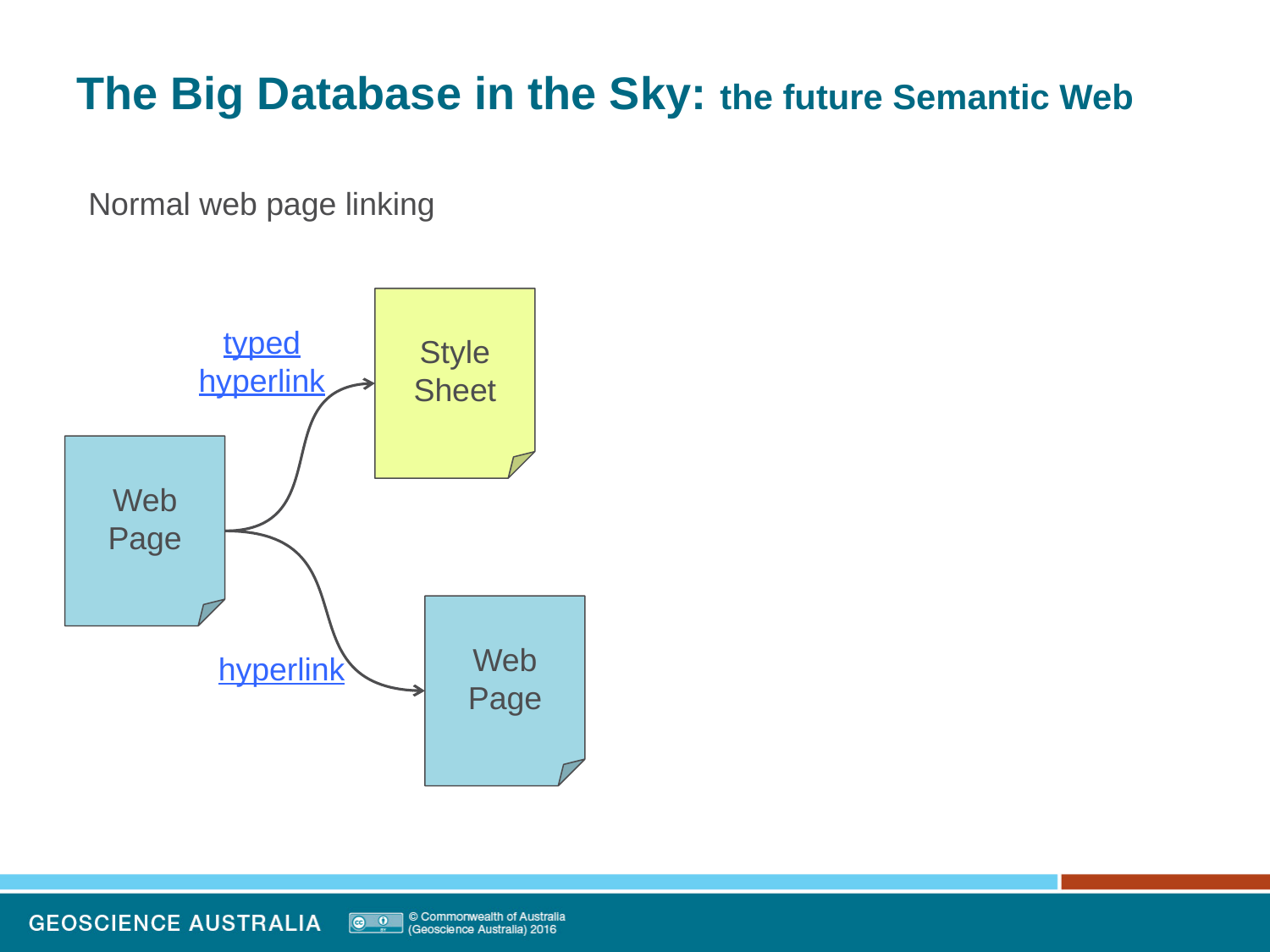

# The Big Database in the Sky: the future Semantic Web
Normal web page linking
Style Sheet
typed
hyperlink
Web Page
Web Page
hyperlink